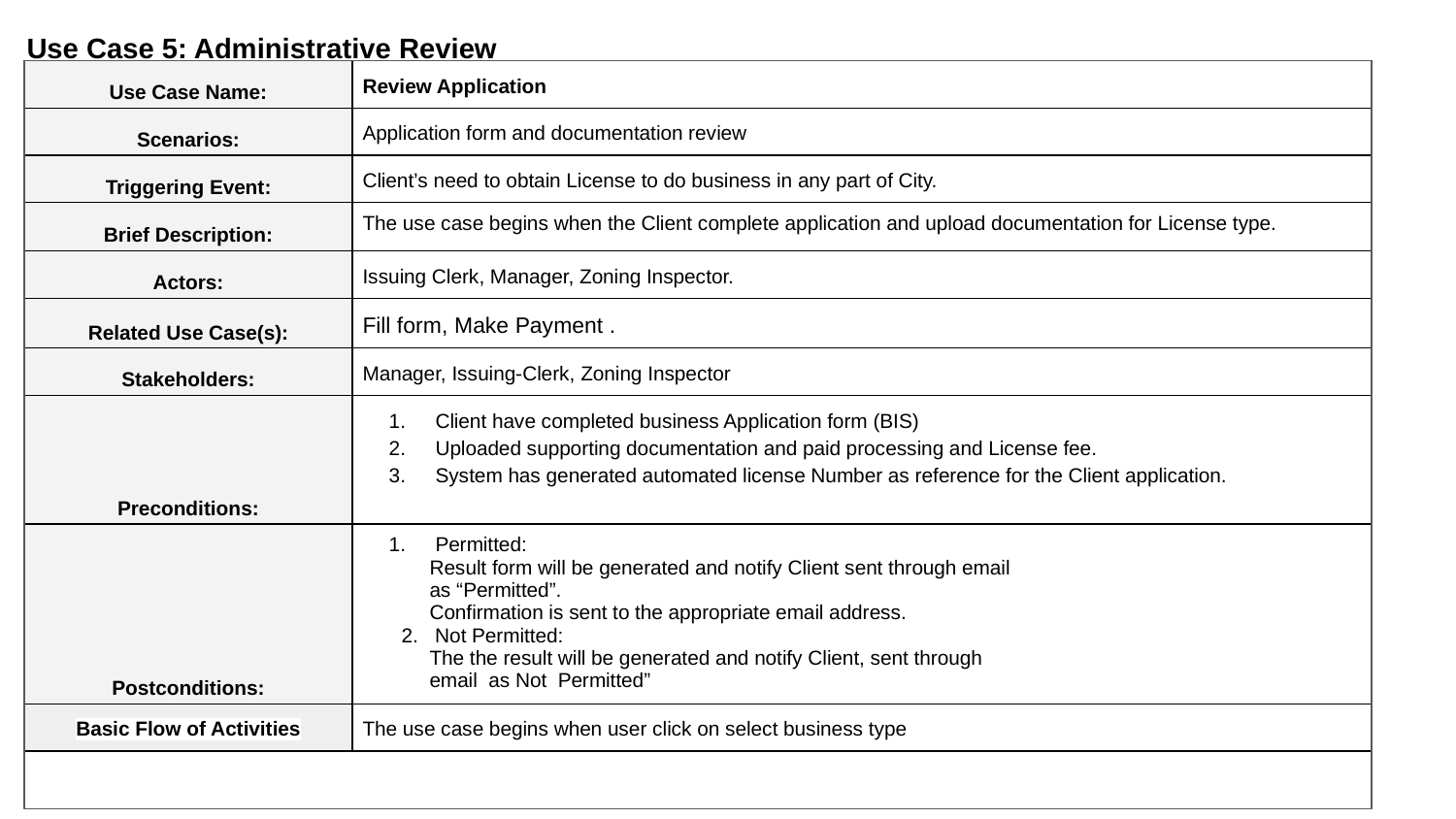

Use Case 5: Administrative Review
| Use Case Name: | Review Application |  |
| --- | --- | --- |
| Scenarios: | Application form and documentation review |  |
| Triggering Event: | Client’s need to obtain License to do business in any part of City. |  |
| Brief Description: | The use case begins when the Client complete application and upload documentation for License type. |  |
| Actors: | Issuing Clerk, Manager, Zoning Inspector. |  |
| Related Use Case(s): | Fill form, Make Payment . |  |
| Stakeholders: | Manager, Issuing-Clerk, Zoning Inspector |  |
| Preconditions: | Client have completed business Application form (BIS) Uploaded supporting documentation and paid processing and License fee. System has generated automated license Number as reference for the Client application. |  |
| Postconditions: | Permitted: Result form will be generated and notify Client sent through email as “Permitted”. Confirmation is sent to the appropriate email address. 2. Not Permitted: The the result will be generated and notify Client, sent through email as Not Permitted” |  |
| Basic Flow of Activities | The use case begins when user click on select business type |  |